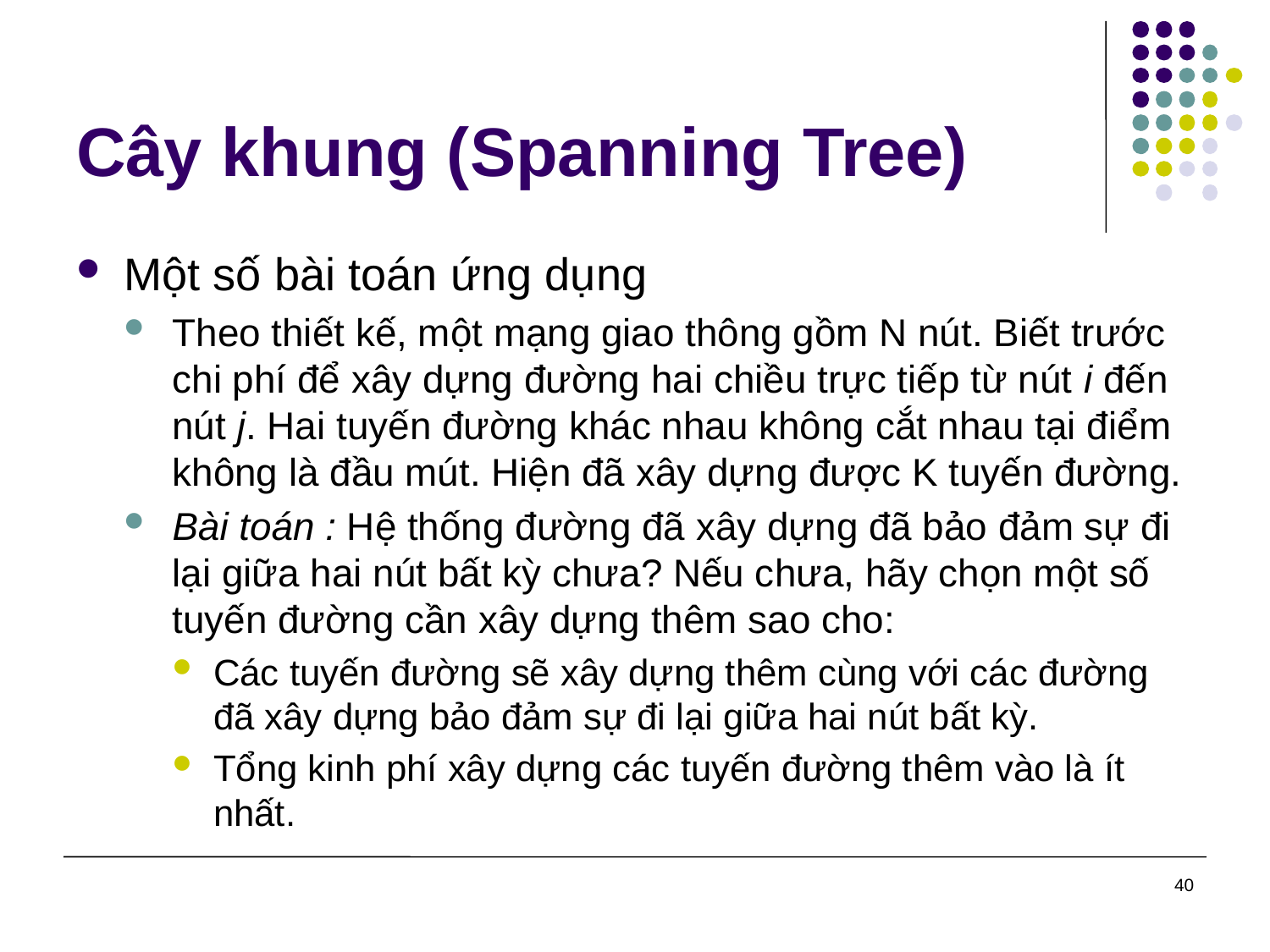

# Cây khung (Spanning Tree)
Một số bài toán ứng dụng
Theo thiết kế, một mạng giao thông gồm N nút. Biết trước chi phí để xây dựng đường hai chiều trực tiếp từ nút i đến nút j. Hai tuyến đường khác nhau không cắt nhau tại điểm không là đầu mút. Hiện đã xây dựng được K tuyến đường.
Bài toán : Hệ thống đường đã xây dựng đã bảo đảm sự đi lại giữa hai nút bất kỳ chưa? Nếu chưa, hãy chọn một số tuyến đường cần xây dựng thêm sao cho:
Các tuyến đường sẽ xây dựng thêm cùng với các đường đã xây dựng bảo đảm sự đi lại giữa hai nút bất kỳ.
Tổng kinh phí xây dựng các tuyến đường thêm vào là ít nhất.

40